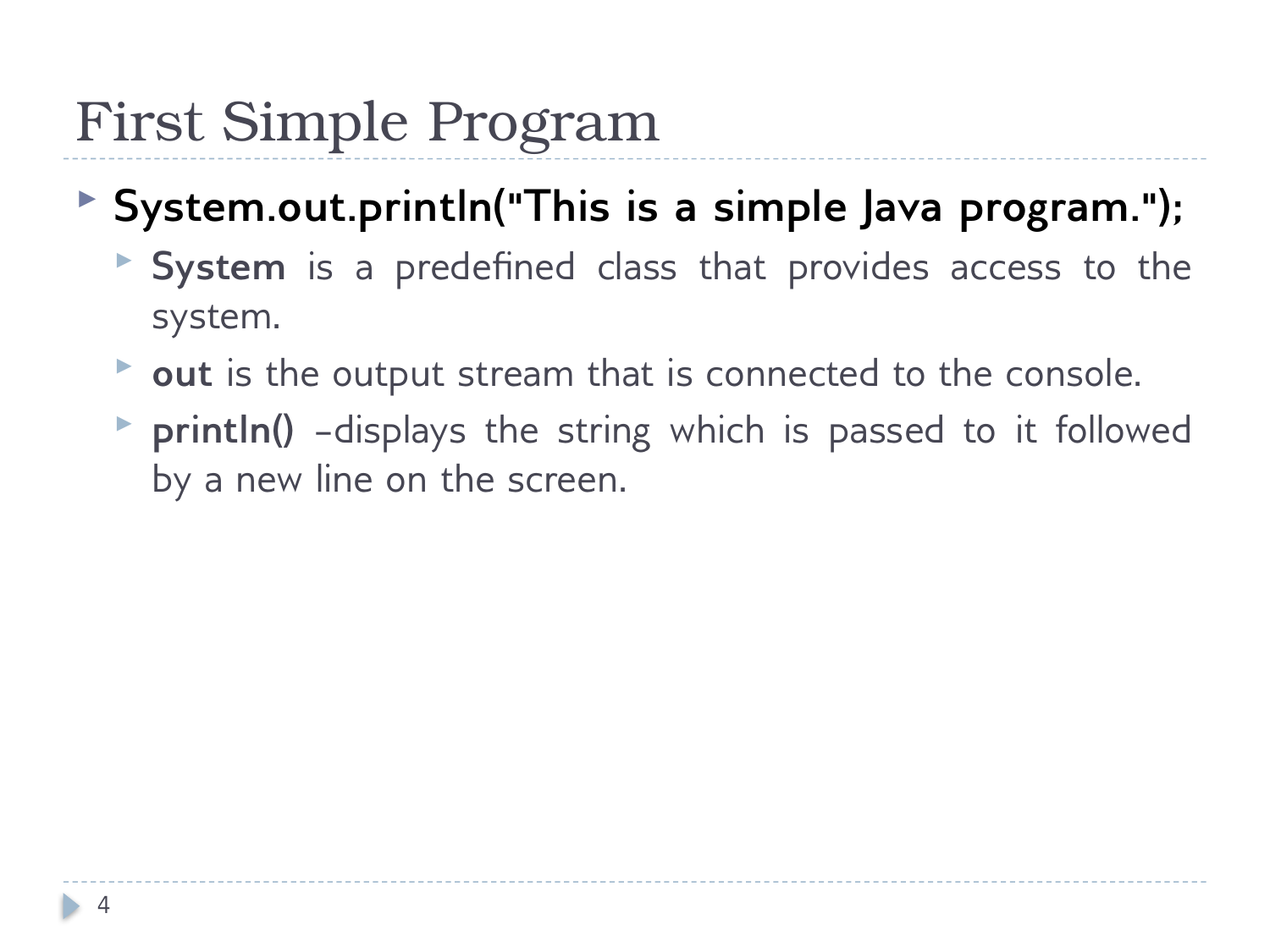

# First Simple Program
System.out.println("This is a simple Java program.");
System is a predefined class that provides access to the system.
out is the output stream that is connected to the console.
println() –displays the string which is passed to it followed by a new line on the screen.

4